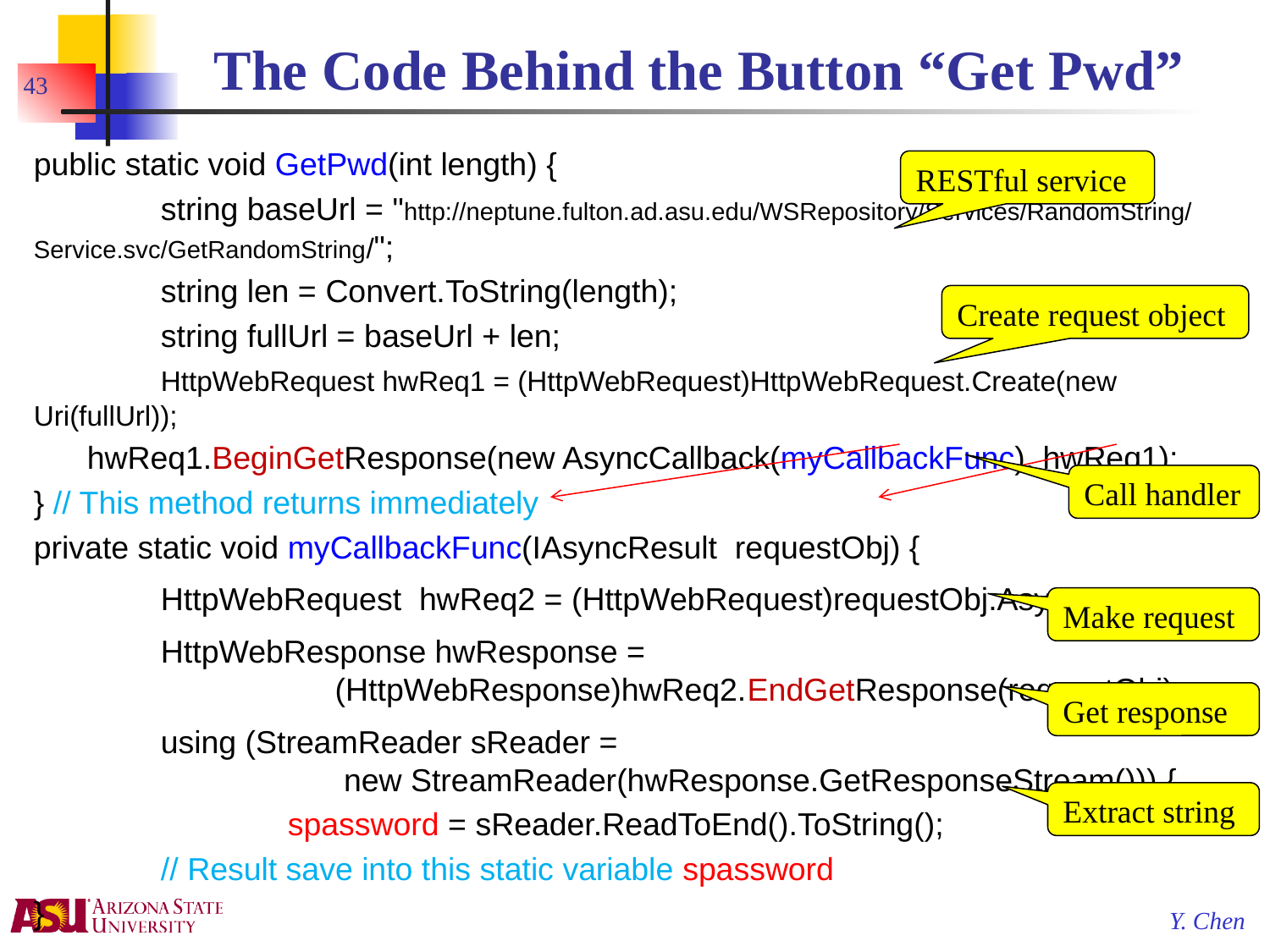

# The Code Behind the Button “Get Pwd”
43
public static void GetPwd(int length) {
	string baseUrl = "http://neptune.fulton.ad.asu.edu/WSRepository/Services/RandomString/Service.svc/GetRandomString/";
	string len = Convert.ToString(length);
	string fullUrl = baseUrl + len;
	HttpWebRequest hwReq1 = (HttpWebRequest)HttpWebRequest.Create(new Uri(fullUrl));
      hwReq1.BeginGetResponse(new AsyncCallback(myCallbackFunc), hwReq1);
} // This method returns immediately
private static void myCallbackFunc(IAsyncResult  requestObj) {
	HttpWebRequest  hwReq2 = (HttpWebRequest)requestObj.AsyncState;
	HttpWebResponse hwResponse =
                                  (HttpWebResponse)hwReq2.EndGetResponse(requestObj);
	using (StreamReader sReader =
                                   new StreamReader(hwResponse.GetResponseStream())) {
		spassword = sReader.ReadToEnd().ToString();
	// Result save into this static variable spassword
}
RESTful service
Create request object
Call handler
Make request
Get response
Extract string